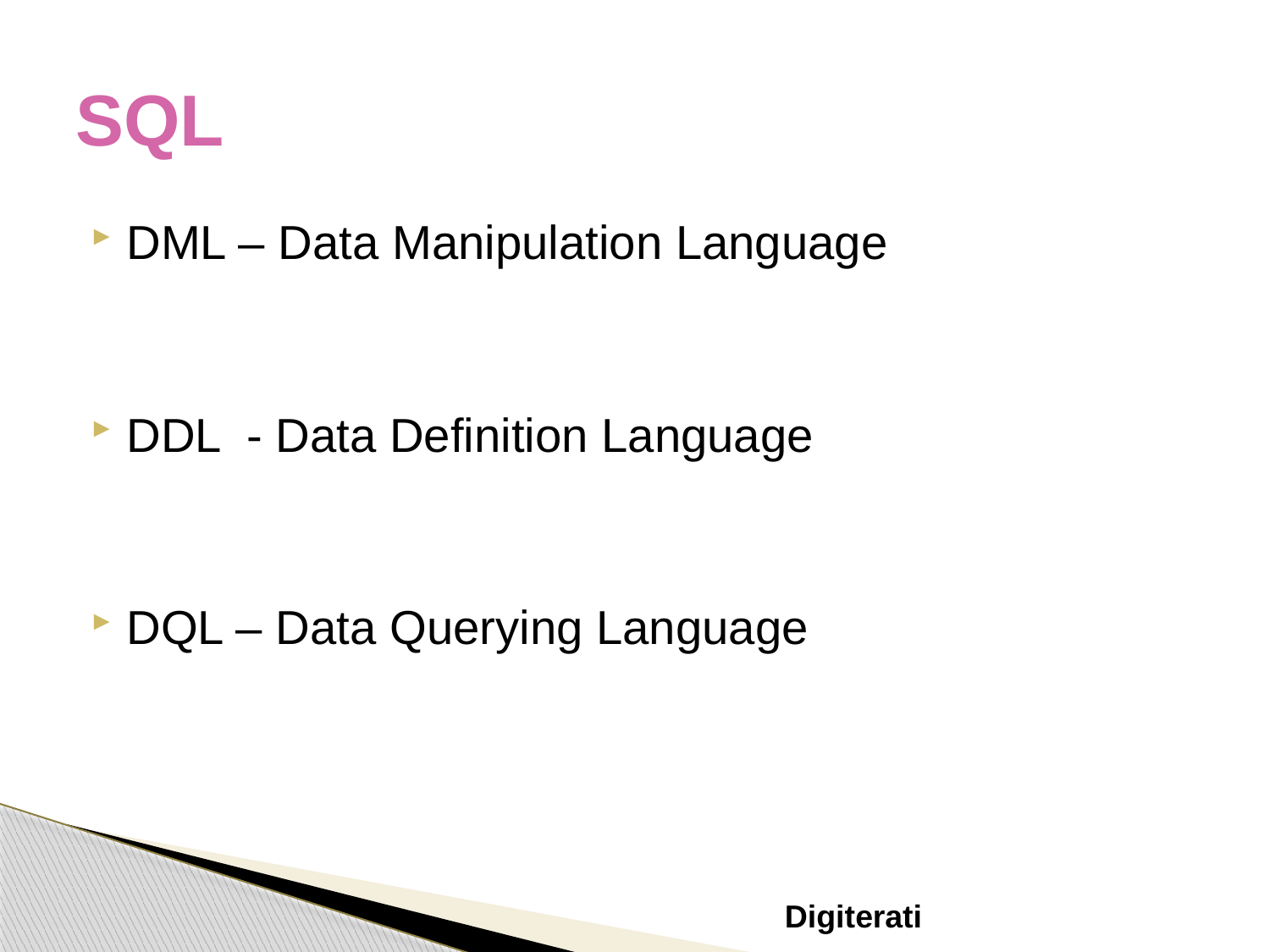

# SQL
DML – Data Manipulation Language

DDL  - Data Definition Language

DQL – Data Querying Language

Digiterati